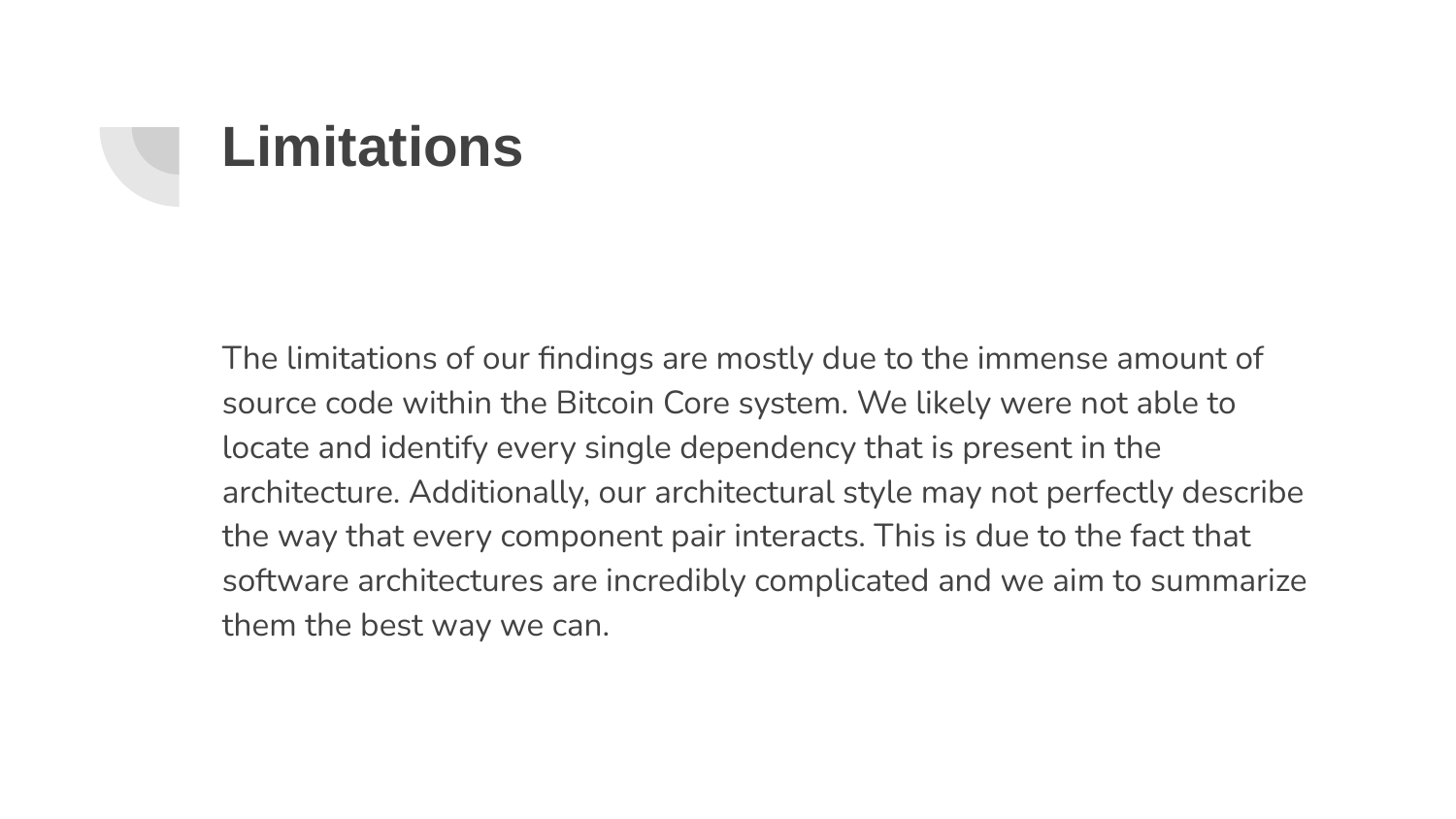

# Limitations
The limitations of our findings are mostly due to the immense amount of source code within the Bitcoin Core system. We likely were not able to locate and identify every single dependency that is present in the architecture. Additionally, our architectural style may not perfectly describe the way that every component pair interacts. This is due to the fact that software architectures are incredibly complicated and we aim to summarize them the best way we can.